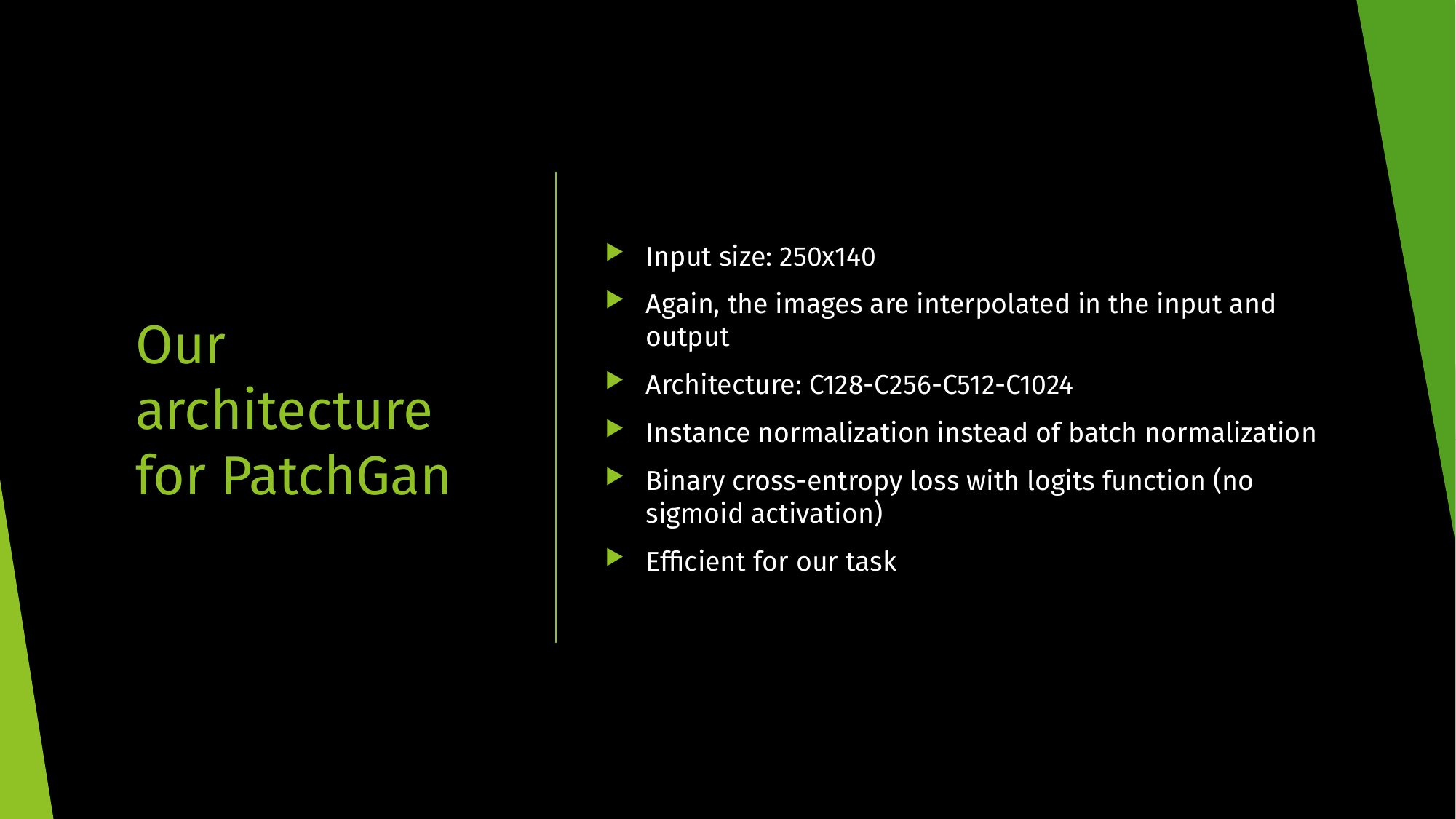

Input size: 250x140
Again, the images are interpolated in the input and output
Architecture: C128-C256-C512-C1024
Instance normalization instead of batch normalization
Binary cross-entropy loss with logits function (no sigmoid activation)
Efficient for our task
# Our architecture for PatchGan